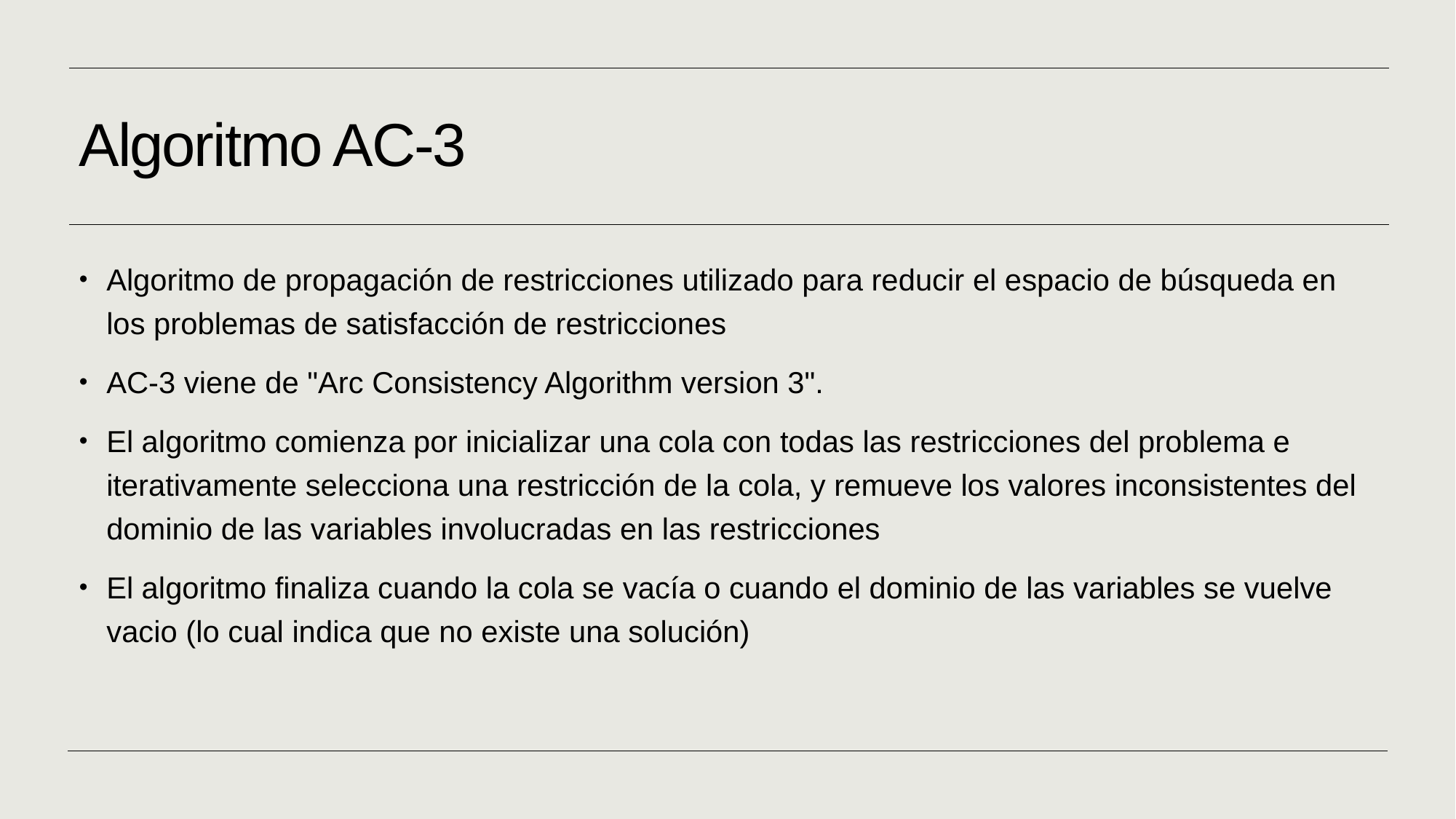

# Algoritmo AC-3
Algoritmo de propagación de restricciones utilizado para reducir el espacio de búsqueda en los problemas de satisfacción de restricciones
AC-3 viene de "Arc Consistency Algorithm version 3".
El algoritmo comienza por inicializar una cola con todas las restricciones del problema e iterativamente selecciona una restricción de la cola, y remueve los valores inconsistentes del dominio de las variables involucradas en las restricciones
El algoritmo finaliza cuando la cola se vacía o cuando el dominio de las variables se vuelve vacio (lo cual indica que no existe una solución)